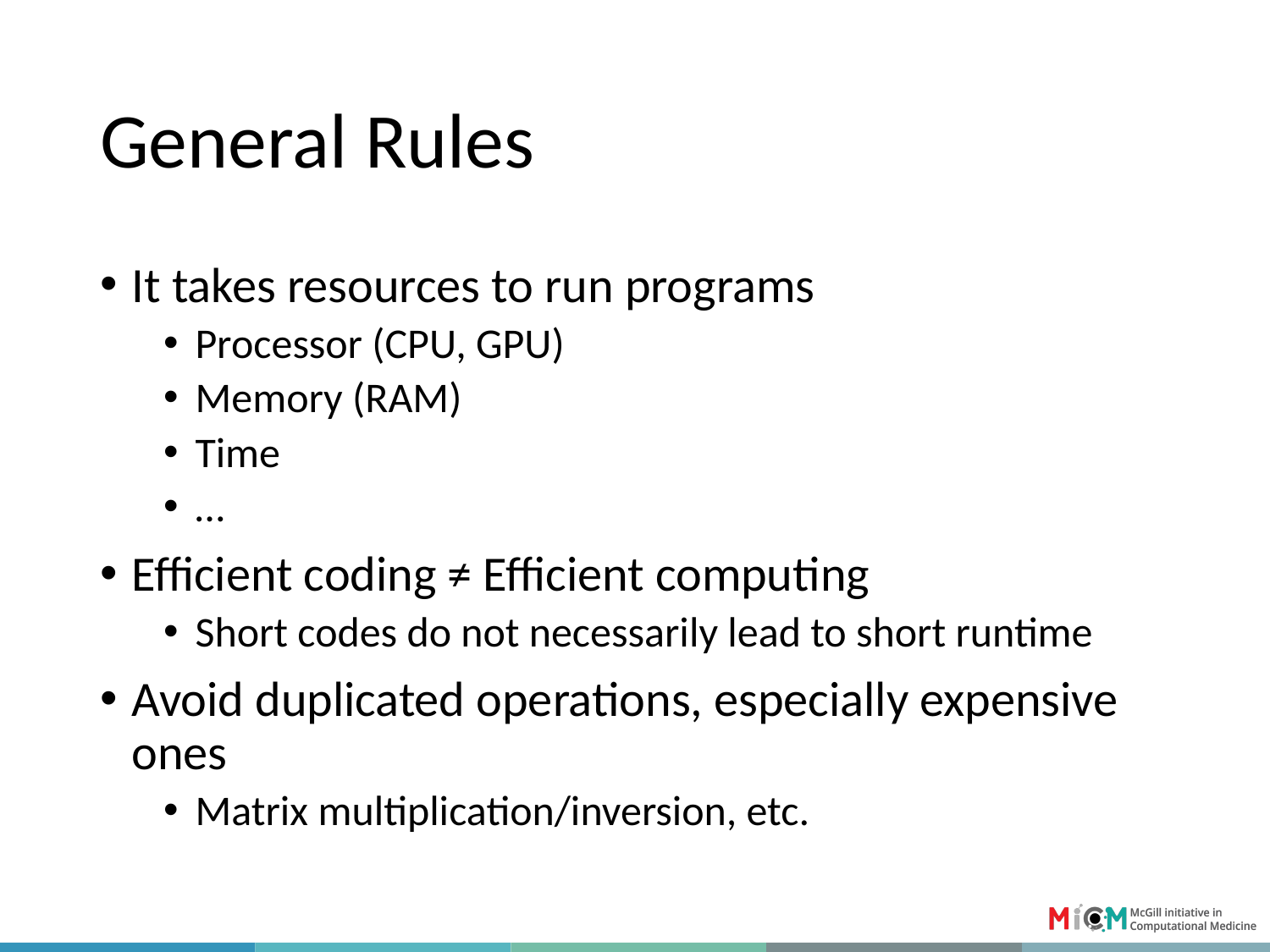

# General Rules
It takes resources to run programs
Processor (CPU, GPU)
Memory (RAM)
Time
…
Efficient coding ≠ Efficient computing
Short codes do not necessarily lead to short runtime
Avoid duplicated operations, especially expensive ones
Matrix multiplication/inversion, etc.